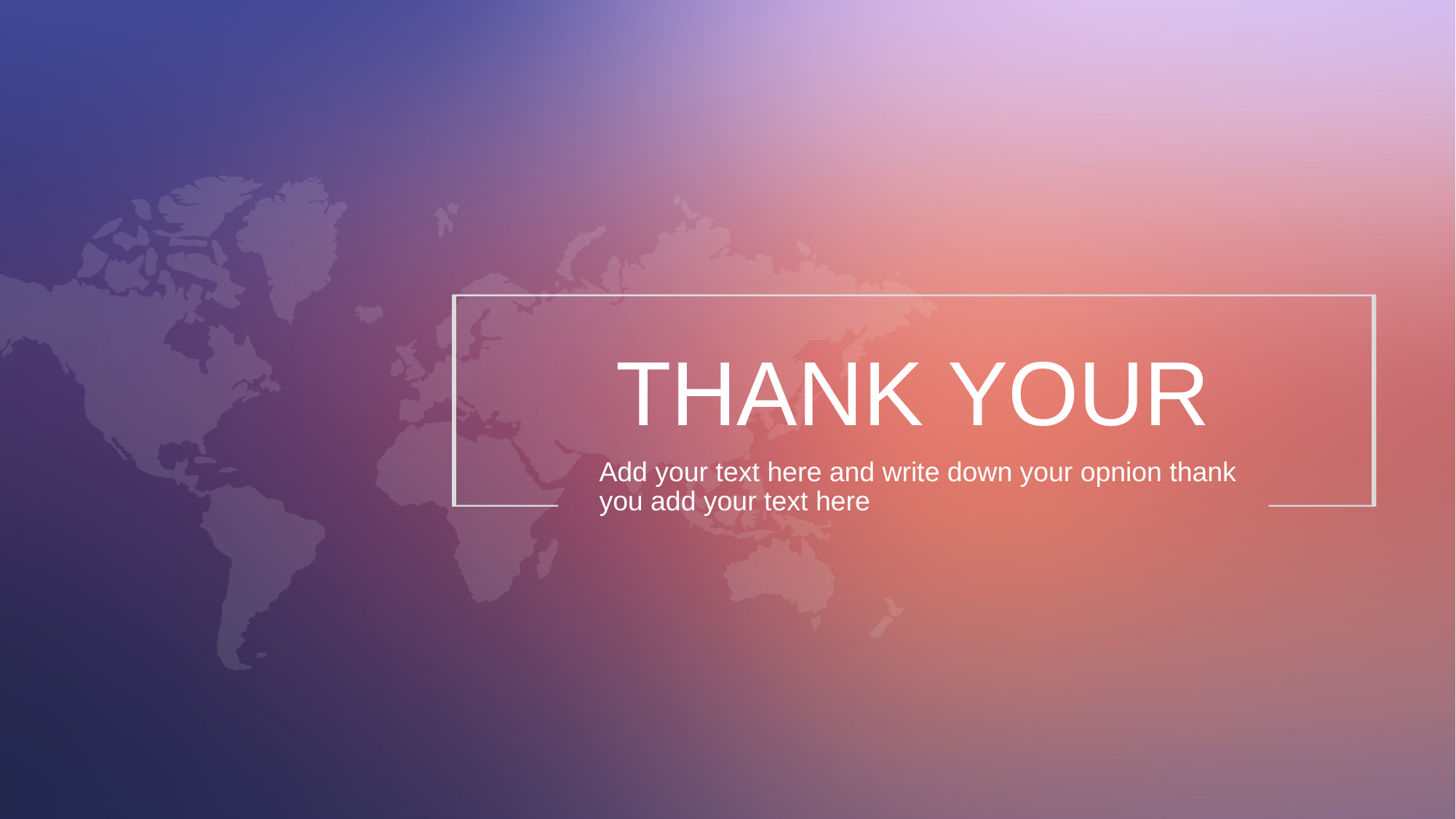

# THANK YOUR
Add your text here and write down your opnion thank you add your text here